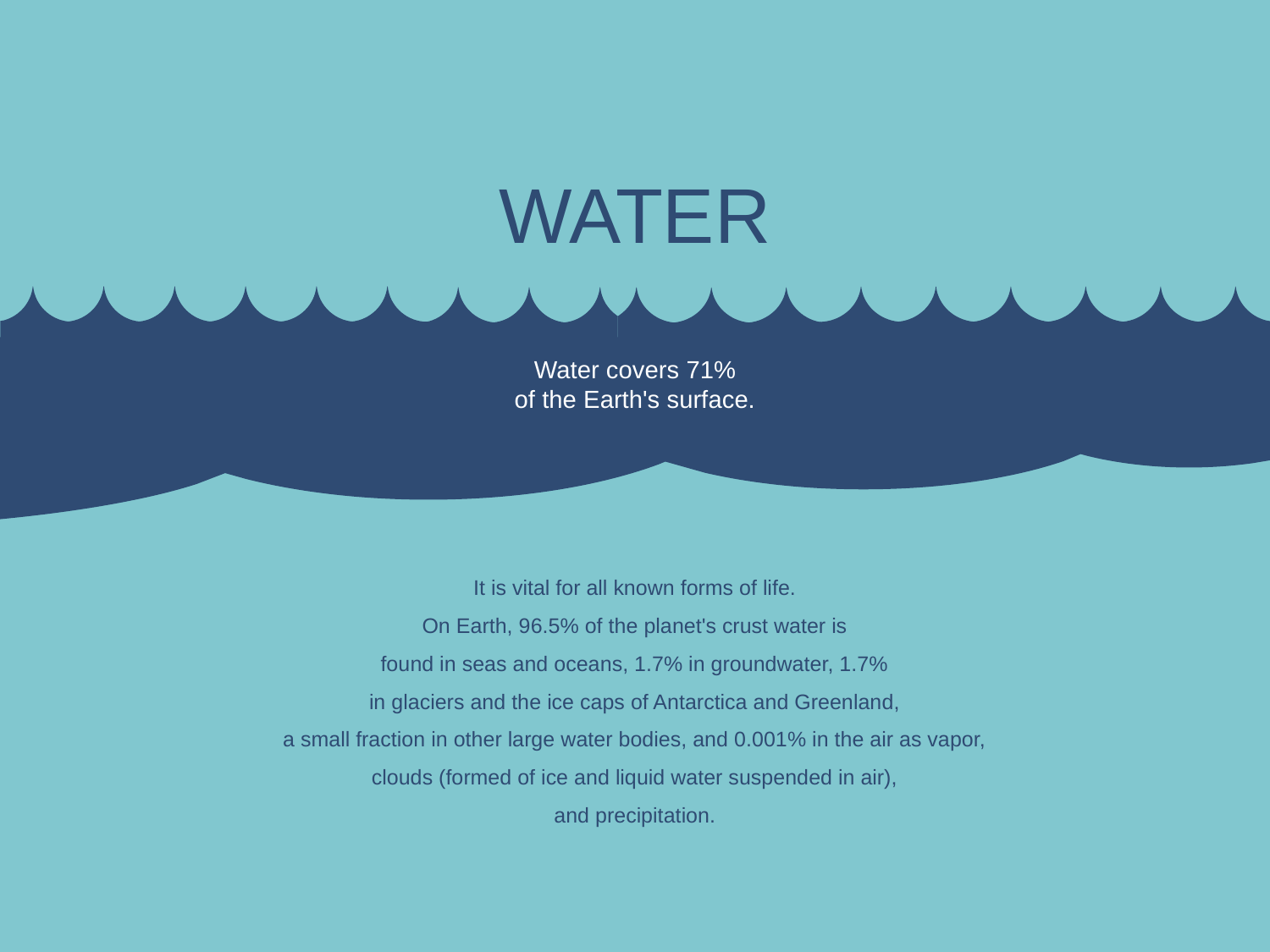

WATER

Water covers 71%
of the Earth's surface.

It is vital for all known forms of life.
On Earth, 96.5% of the planet's crust water is
found in seas and oceans, 1.7% in groundwater, 1.7%
in glaciers and the ice caps of Antarctica and Greenland,
a small fraction in other large water bodies, and 0.001% in the air as vapor,
clouds (formed of ice and liquid water suspended in air),
and precipitation.